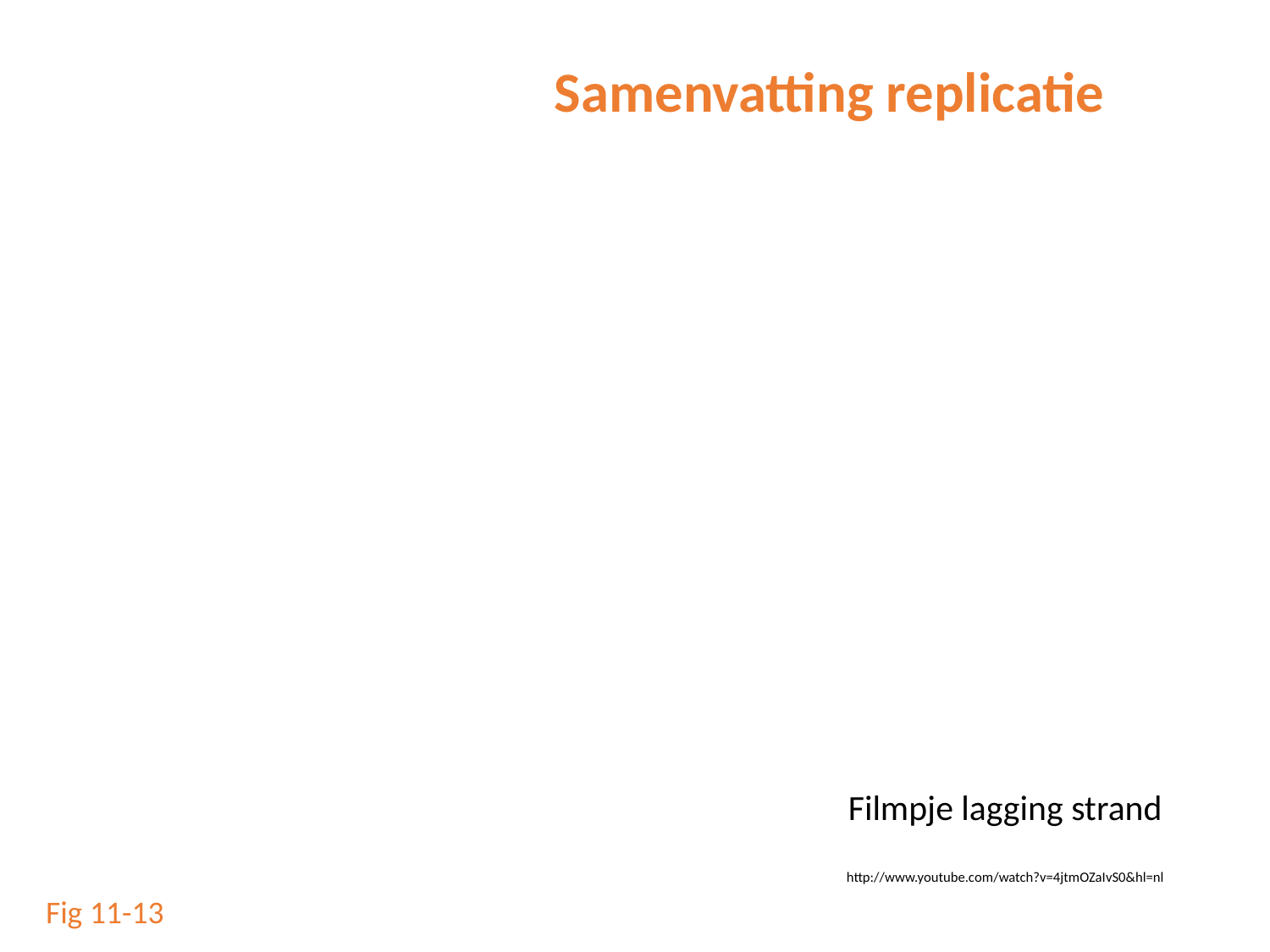

Samenvatting replicatie
Filmpje lagging strand
http://www.youtube.com/watch?v=4jtmOZaIvS0&hl=nl
Fig 11-13